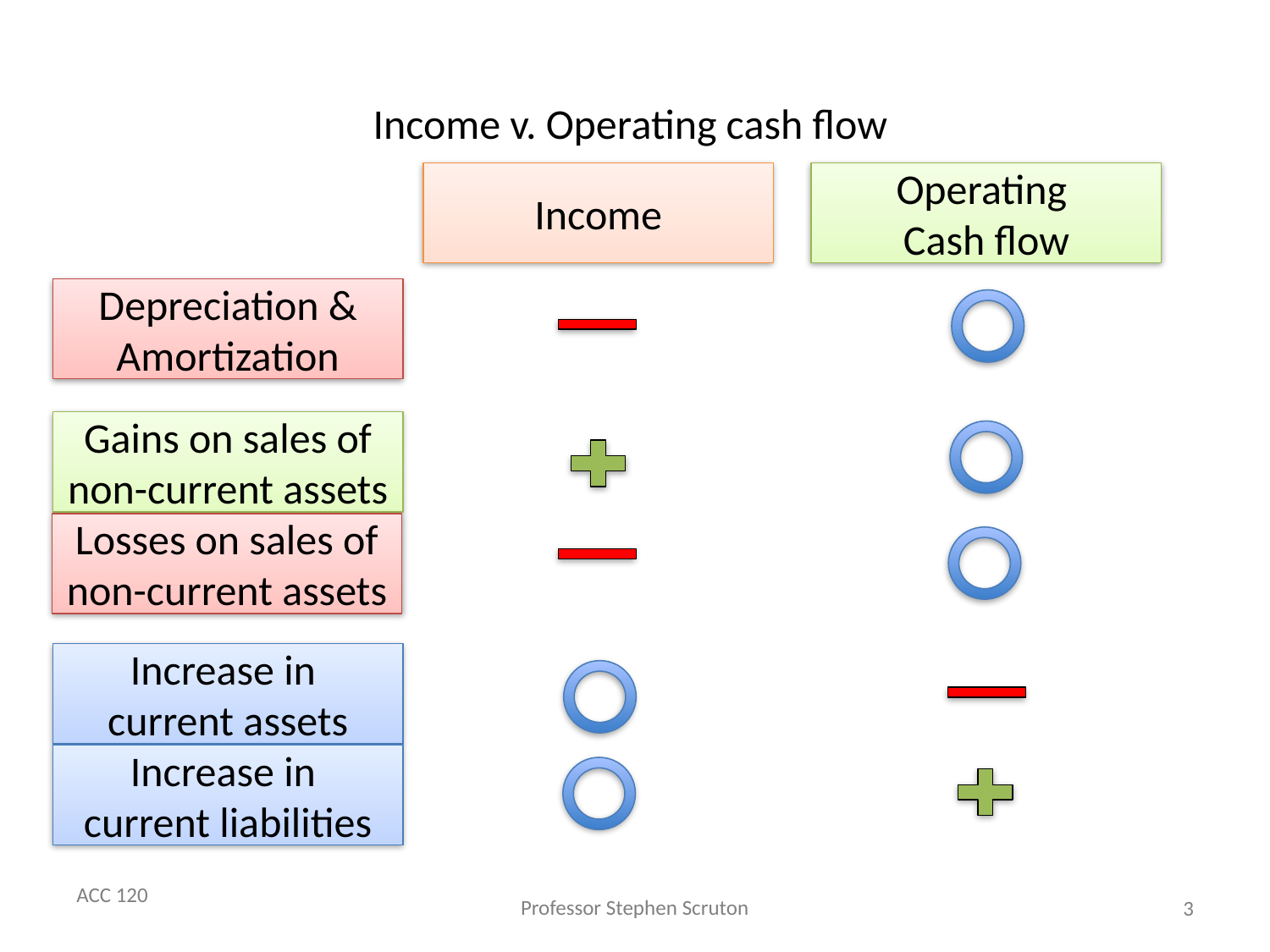

# Income v. Operating cash flow
Income
Operating
Cash flow
Depreciation & Amortization

Gains on sales of non-current assets

Losses on sales of non-current assets

Increase in
current assets

Increase in
current liabilities

3